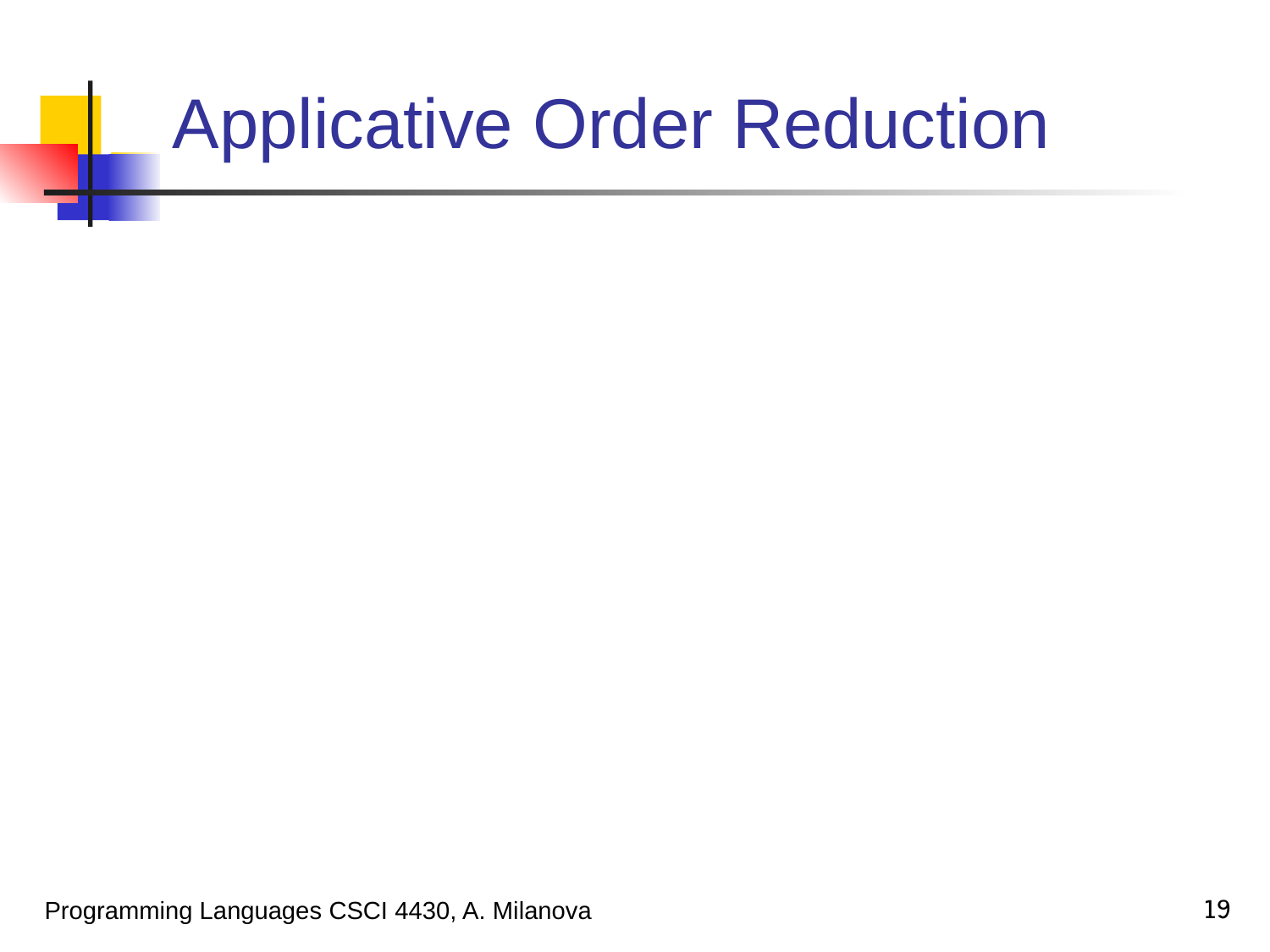

# Applicative Order Reduction

19
Programming Languages CSCI 4430, A. Milanova